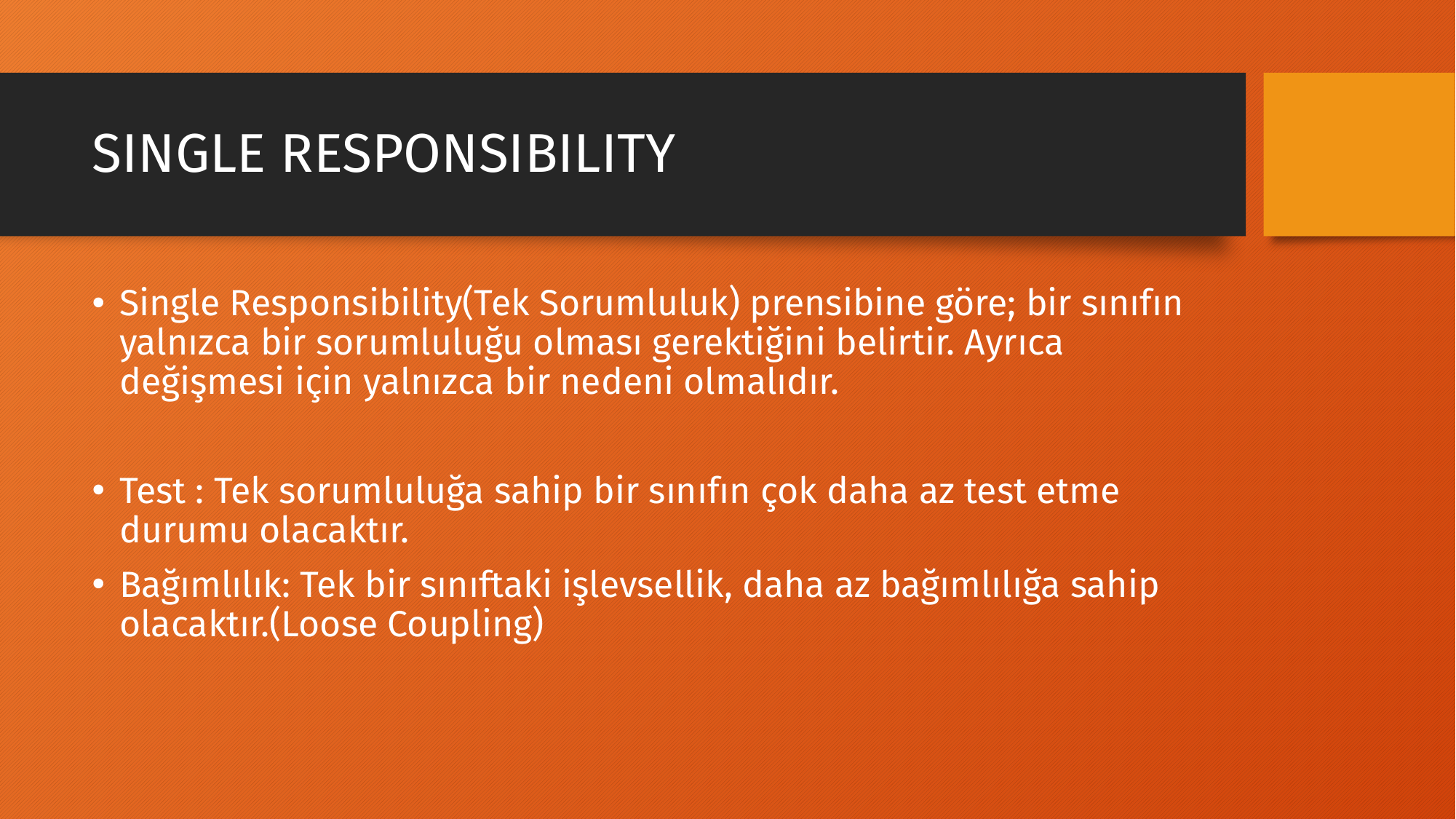

# SINGLE RESPONSIBILITY
Single Responsibility(Tek Sorumluluk) prensibine göre; bir sınıfın yalnızca bir sorumluluğu olması gerektiğini belirtir. Ayrıca değişmesi için yalnızca bir nedeni olmalıdır.

Test : Tek sorumluluğa sahip bir sınıfın çok daha az test etme durumu olacaktır.
Bağımlılık: Tek bir sınıftaki işlevsellik, daha az bağımlılığa sahip olacaktır.(Loose Coupling)